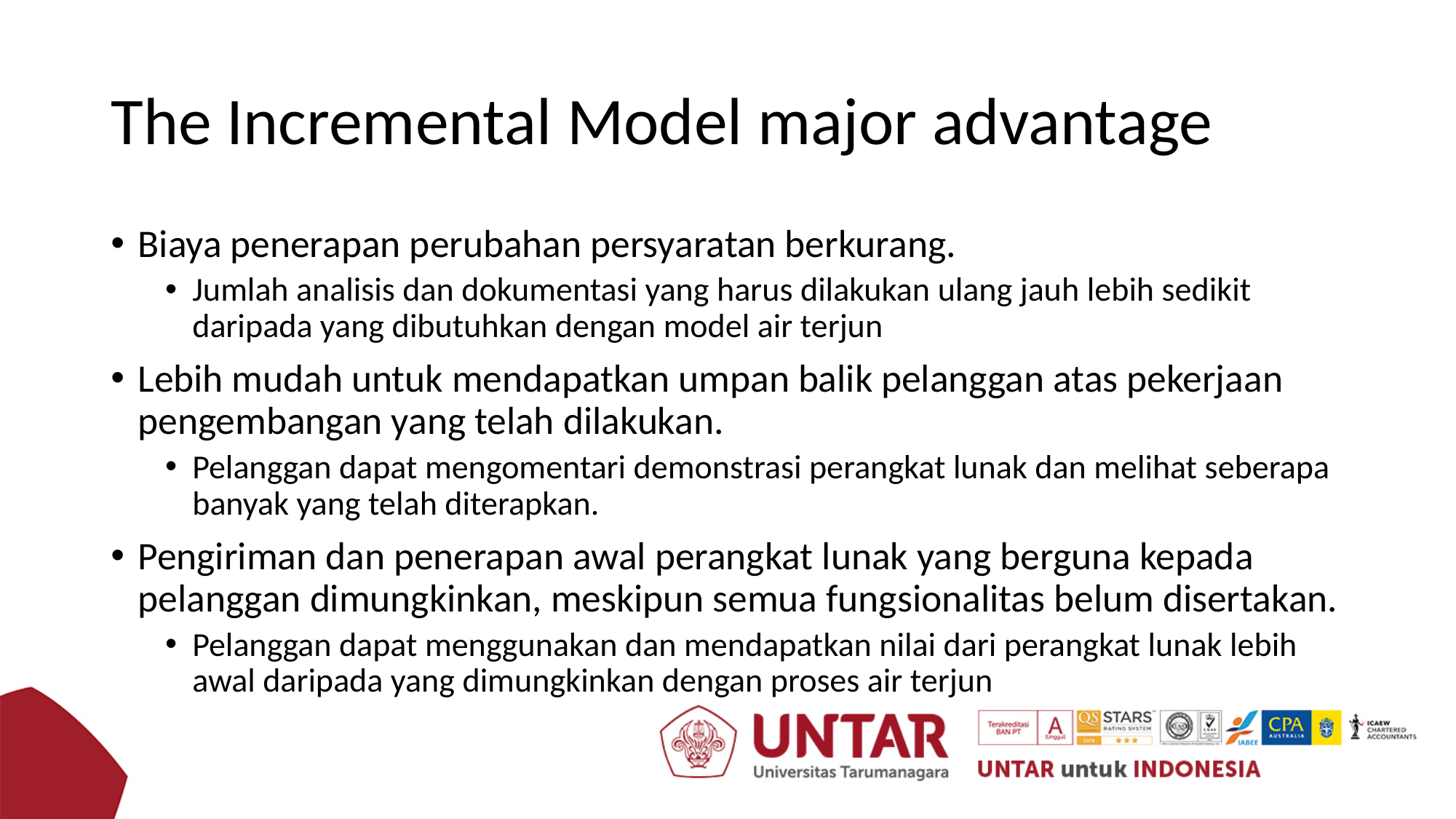

# The Incremental Model major advantage
Biaya penerapan perubahan persyaratan berkurang.
Jumlah analisis dan dokumentasi yang harus dilakukan ulang jauh lebih sedikit daripada yang dibutuhkan dengan model air terjun
Lebih mudah untuk mendapatkan umpan balik pelanggan atas pekerjaan pengembangan yang telah dilakukan.
Pelanggan dapat mengomentari demonstrasi perangkat lunak dan melihat seberapa banyak yang telah diterapkan.
Pengiriman dan penerapan awal perangkat lunak yang berguna kepada pelanggan dimungkinkan, meskipun semua fungsionalitas belum disertakan.
Pelanggan dapat menggunakan dan mendapatkan nilai dari perangkat lunak lebih awal daripada yang dimungkinkan dengan proses air terjun